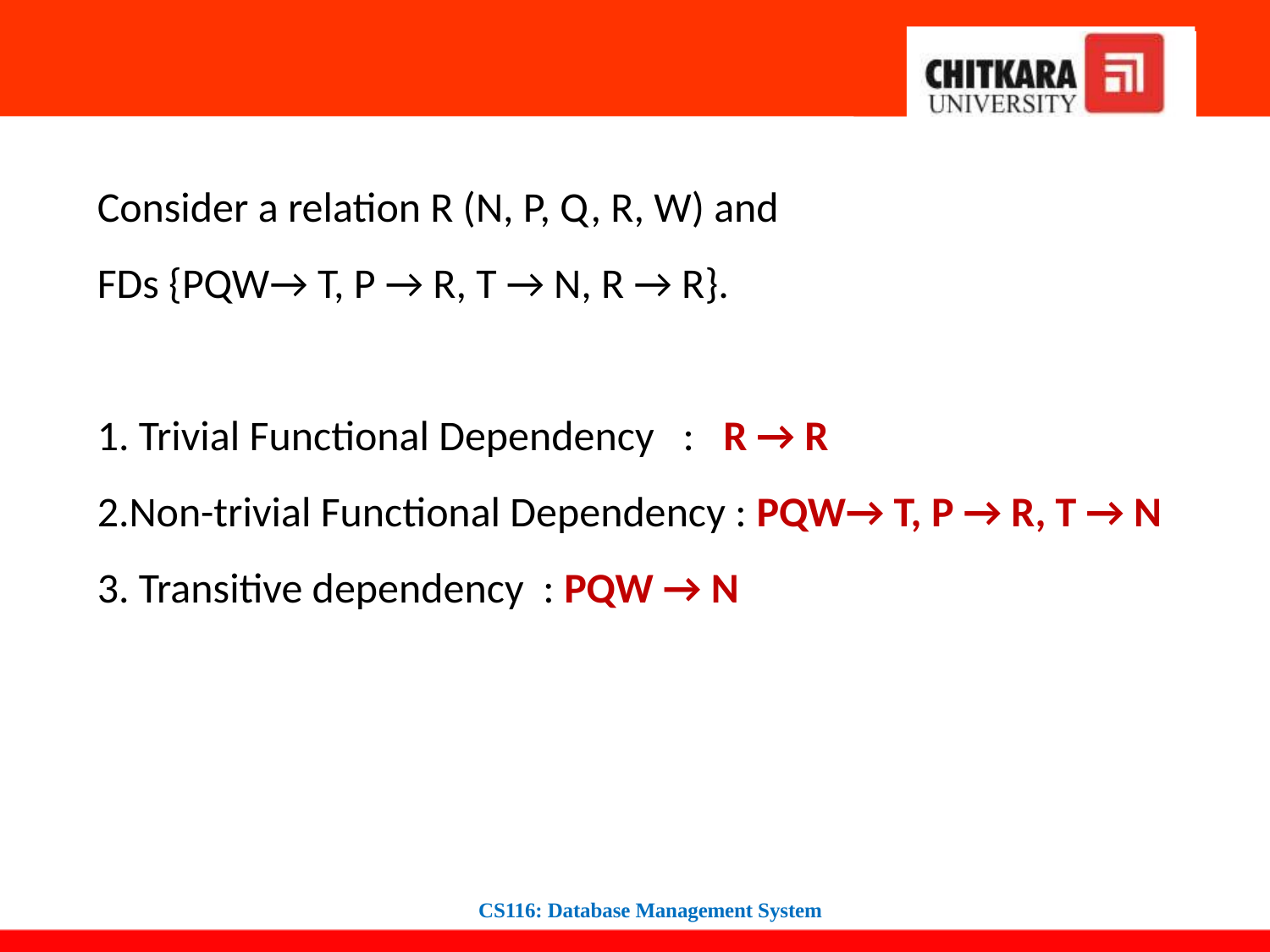

Consider a relation R (N, P, Q, R, W) and
FDs {PQW→ T, P → R, T → N, R → R}.

1. Trivial Functional Dependency   :   R → R
2.Non-trivial Functional Dependency : PQW→ T, P → R, T → N
3. Transitive dependency  : PQW → N

CS116: Database Management System